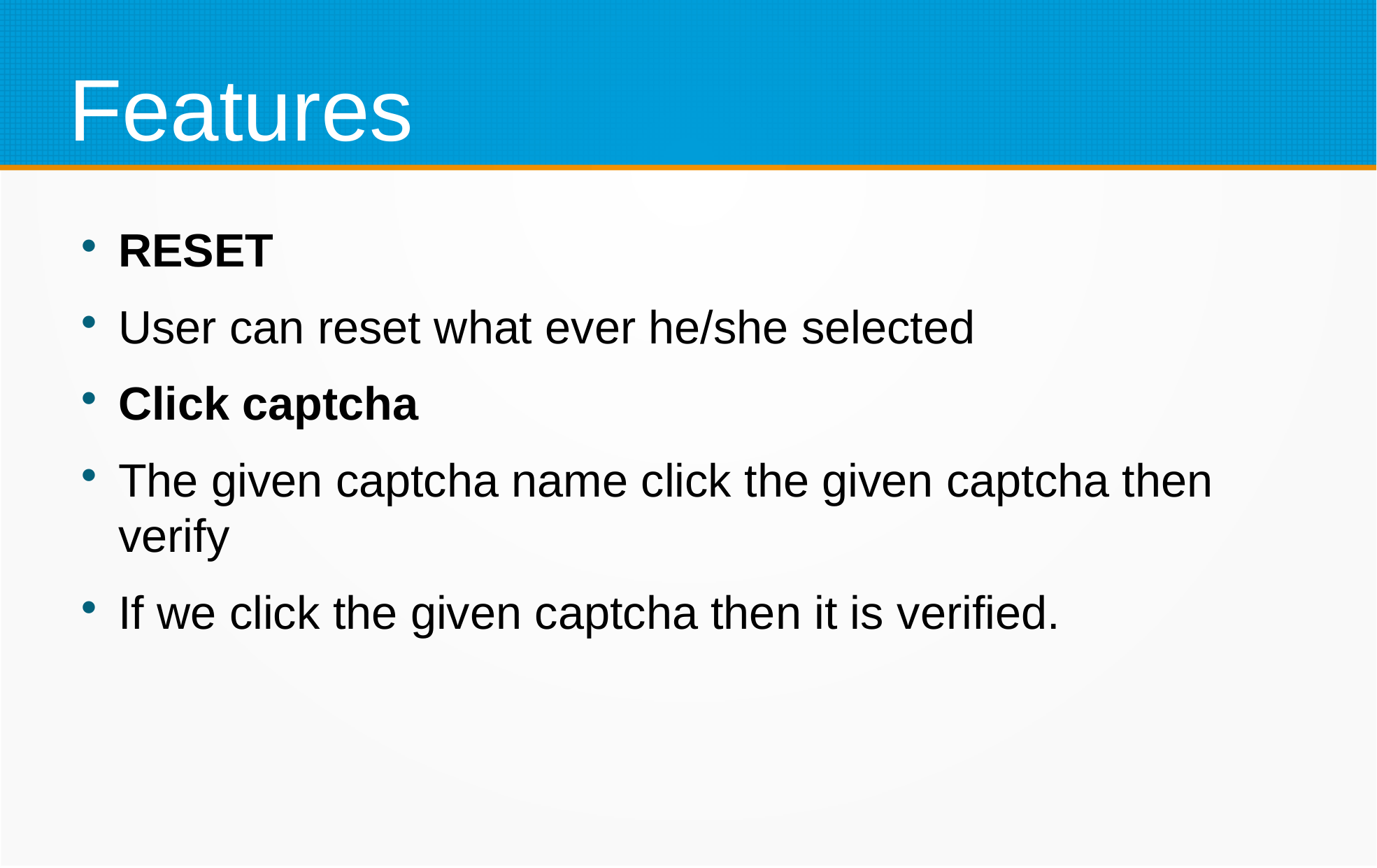

Features
RESET
User can reset what ever he/she selected
Click captcha
The given captcha name click the given captcha then verify
If we click the given captcha then it is verified.